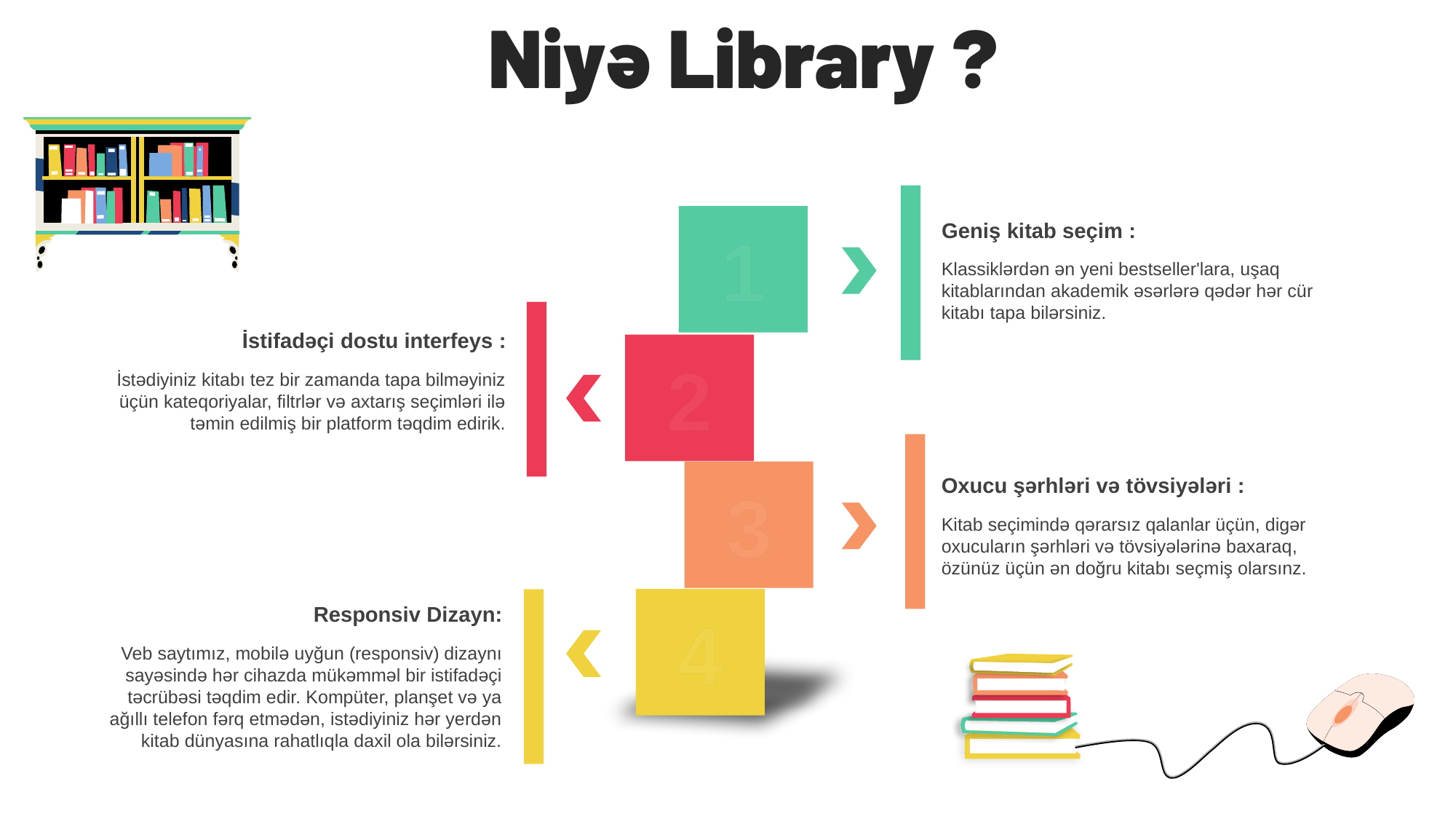

Niyə Library ?

1
2
3
4

Geniş kitab seçim :
Klassiklərdən ən yeni bestseller'lara, uşaq kitablarından akademik əsərlərə qədər hər cür kitabı tapa bilərsiniz.

İstifadəçi dostu interfeys :
İstədiyiniz kitabı tez bir zamanda tapa bilməyiniz üçün kateqoriyalar, filtrlər və axtarış seçimləri ilə təmin edilmiş bir platform təqdim edirik.

Oxucu şərhləri və tövsiyələri :
Kitab seçimində qərarsız qalanlar üçün, digər oxucuların şərhləri və tövsiyələrinə baxaraq, özünüz üçün ən doğru kitabı seçmiş olarsınz.

Responsiv Dizayn:
Veb saytımız, mobilə uyğun (responsiv) dizaynı sayəsində hər cihazda mükəmməl bir istifadəçi təcrübəsi təqdim edir. Kompüter, planşet və ya ağıllı telefon fərq etmədən, istədiyiniz hər yerdən kitab dünyasına rahatlıqla daxil ola bilərsiniz.